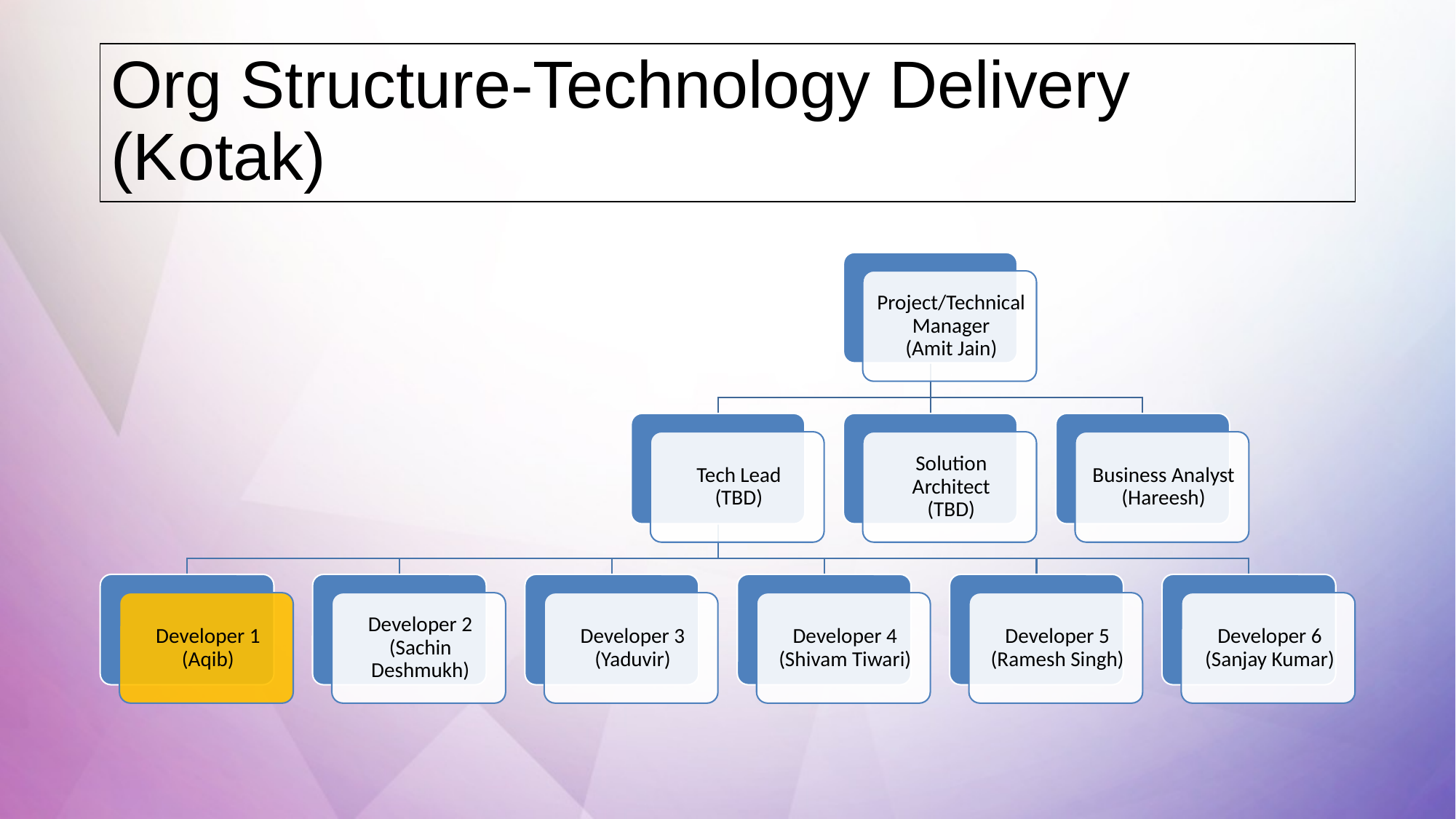

# Org Structure-Technology Delivery (Kotak)
Project/Technical Manager
(Amit Jain)
Tech Lead
(TBD)
Developer 1
(Aqib)
Developer 2
(Sachin Deshmukh)
Developer 3
(Yaduvir)
Developer 4
(Shivam Tiwari)
Developer 5
(Ramesh Singh)
Developer 6
(Sanjay Kumar)
Solution Architect
(TBD)
Business Analyst
(Hareesh)